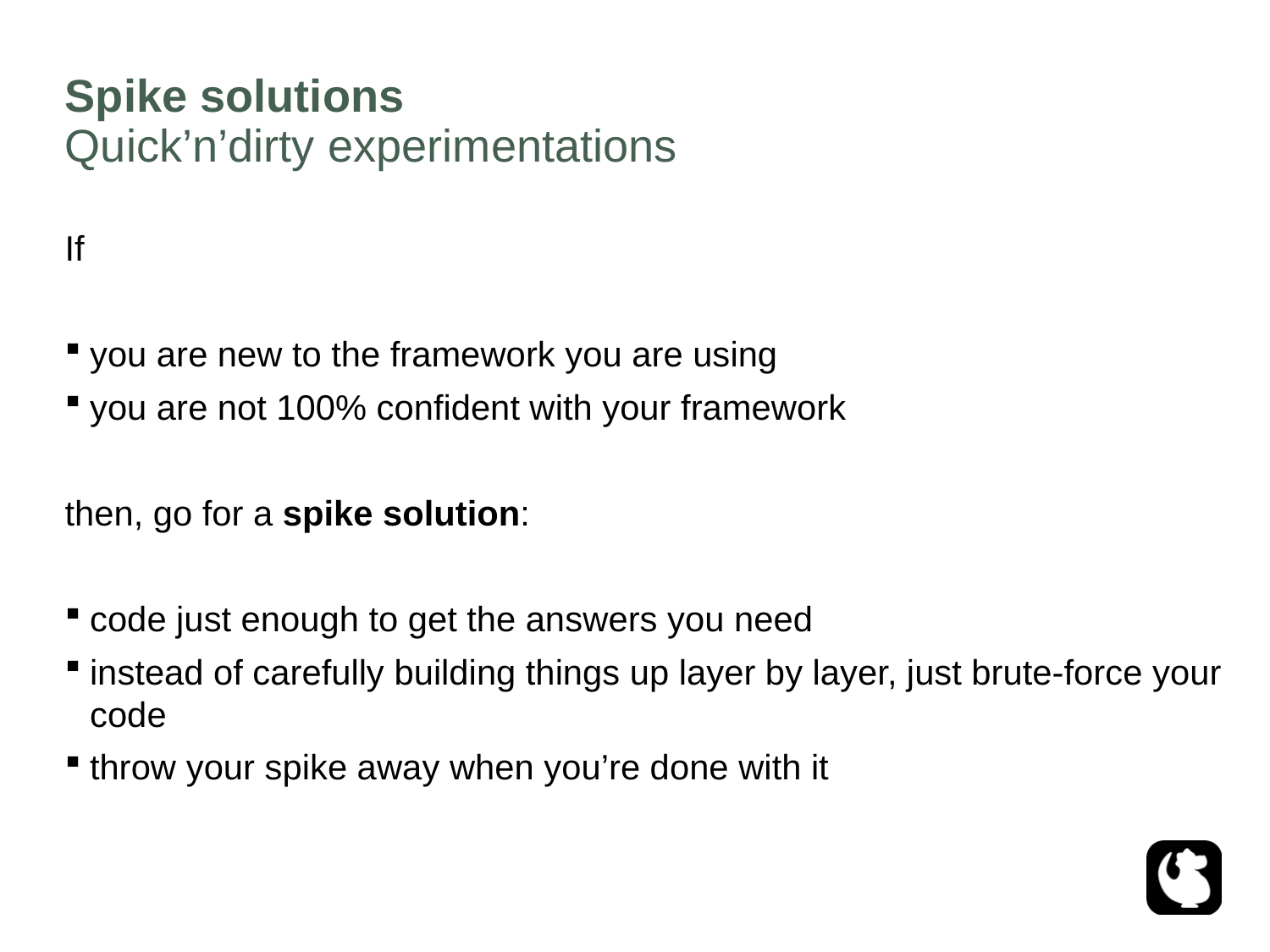

# Spike solutions
Quick’n’dirty experimentations
If

you are new to the framework you are using
you are not 100% confident with your framework

then, go for a spike solution:

code just enough to get the answers you need
instead of carefully building things up layer by layer, just brute-force your code
throw your spike away when you’re done with it